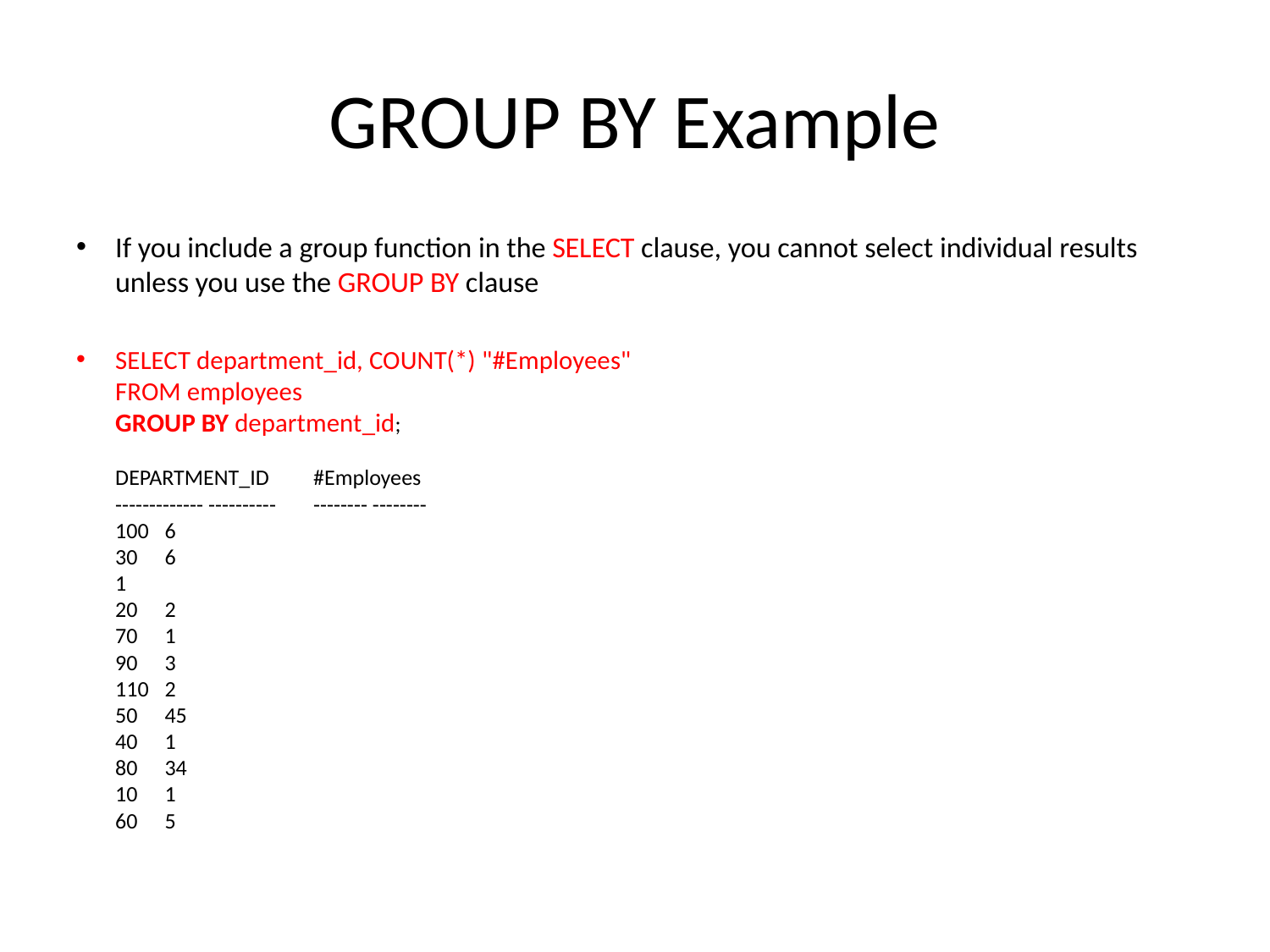

# GROUP BY Example
If you include a group function in the SELECT clause, you cannot select individual results unless you use the GROUP BY clause

SELECT department_id, COUNT(*) "#Employees"
FROM employees
GROUP BY department_id;
DEPARTMENT_ID 		#Employees
------------- ---------- 		-------- --------
100 			6
30 			6
1
20 			2
70 			1
90 			3
110 			2
50 			45
40 			1
80 			34
10 			1
60 			5